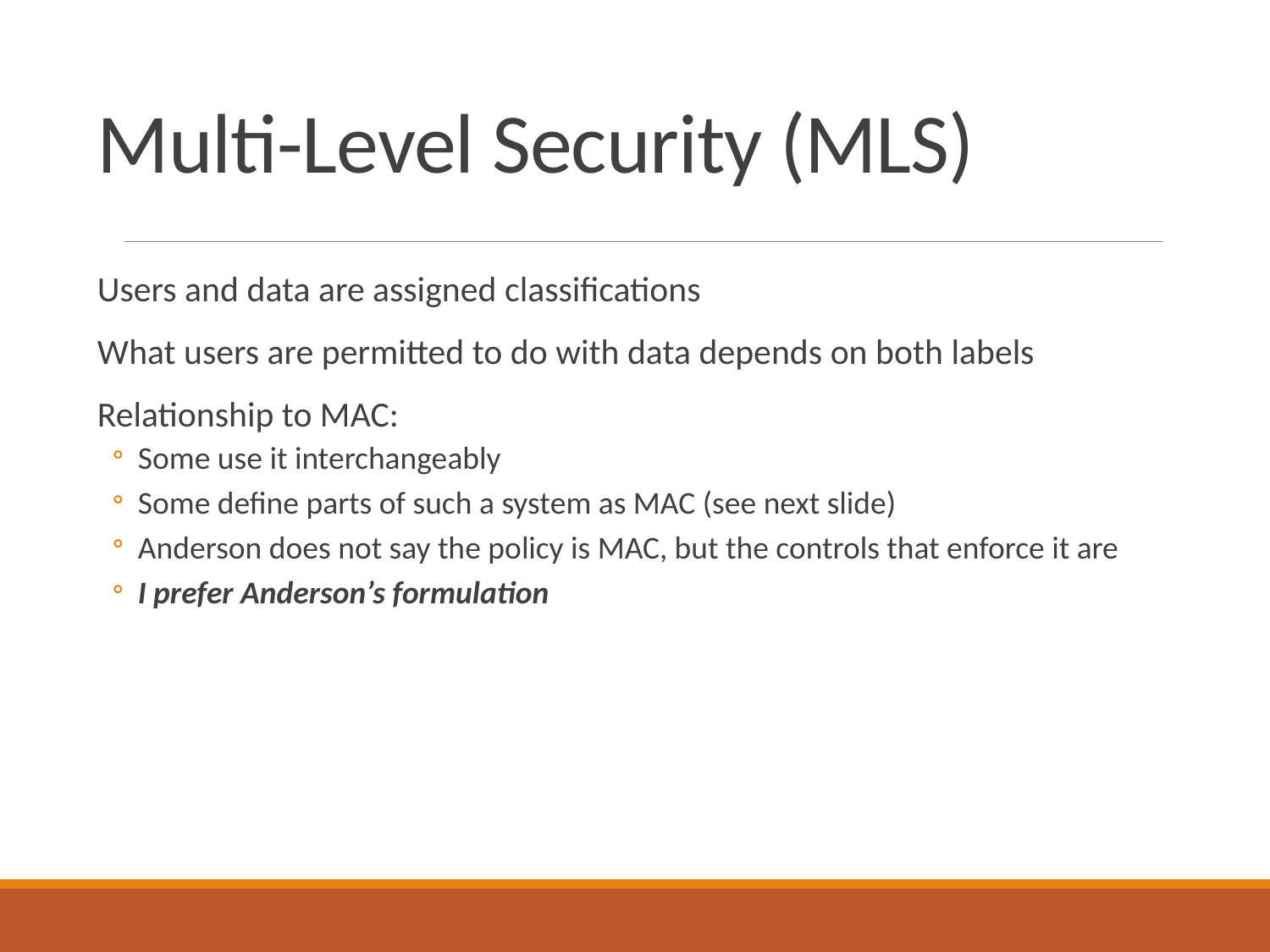

# Multi-Level Security (MLS)
Users and data are assigned classifications
What users are permitted to do with data depends on both labels
Relationship to MAC:
Some use it interchangeably
Some define parts of such a system as MAC (see next slide)
Anderson does not say the policy is MAC, but the controls that enforce it are
I prefer Anderson’s formulation